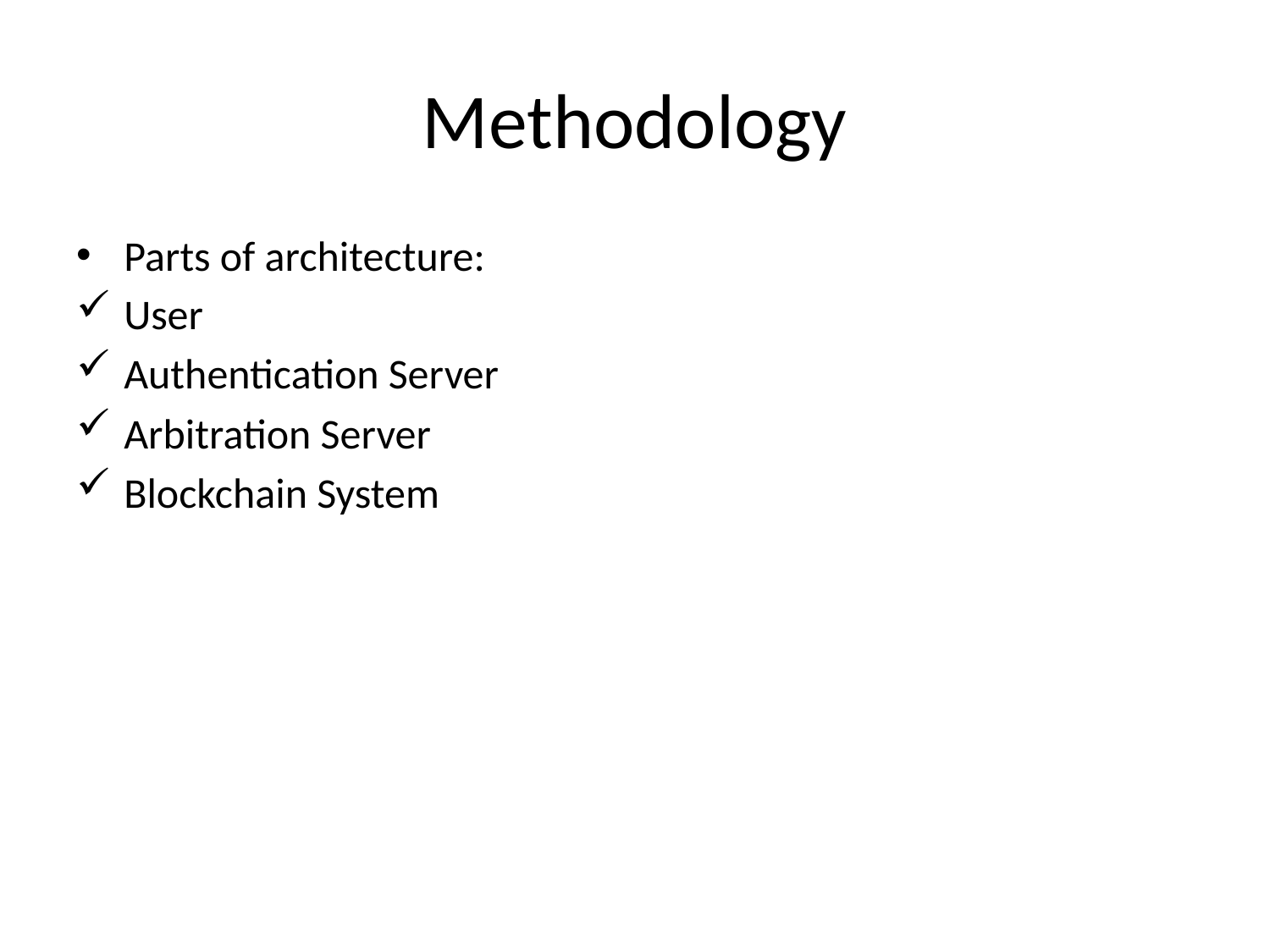

# Methodology
Parts of architecture:
User
Authentication Server
Arbitration Server
Blockchain System